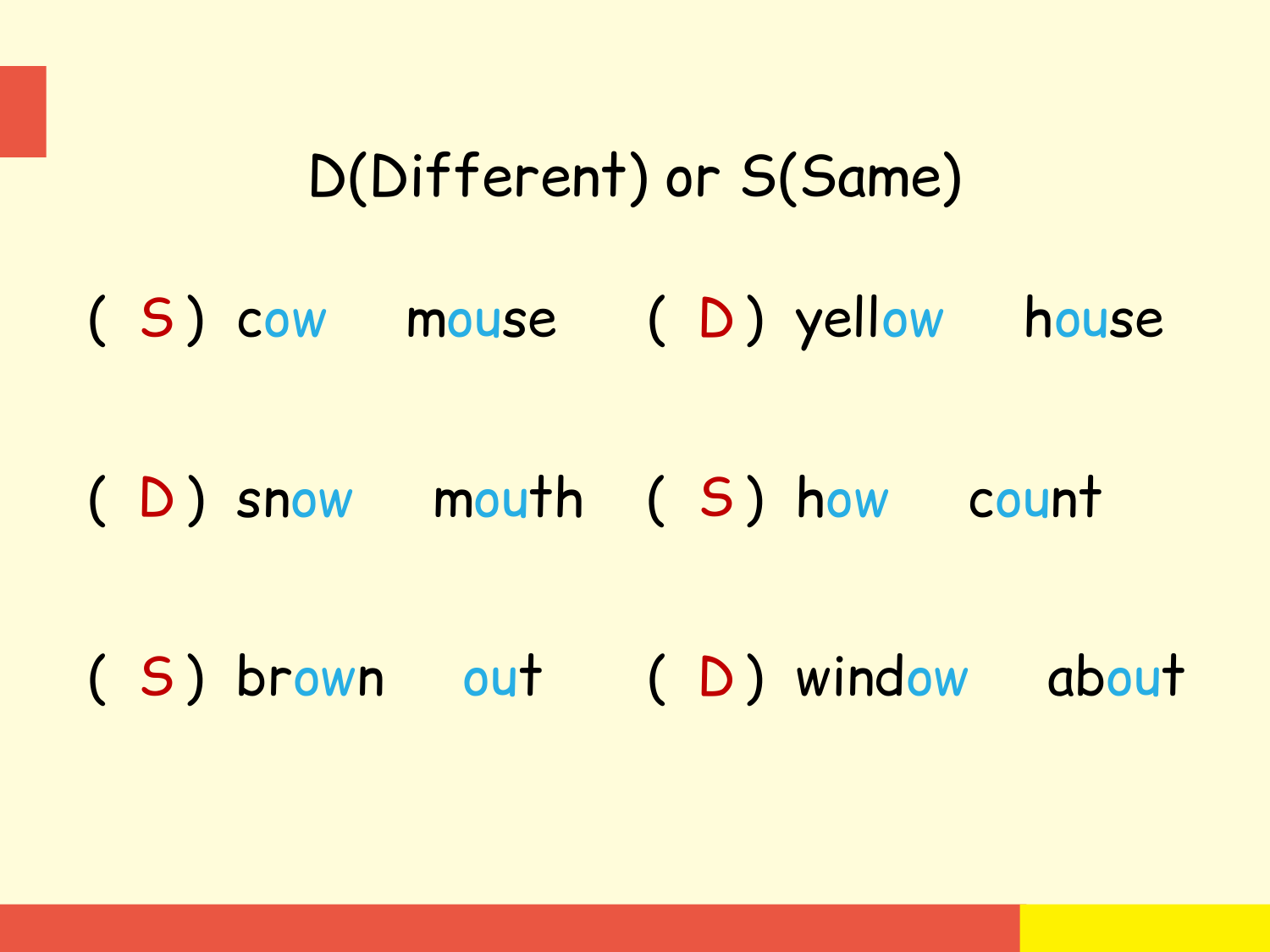

D(Different) or S(Same)
(　)  cow　mouse
S
(　)  yellow　house
D
S
D
(　)  how　count
(　)  snow　mouth
(　)  brown　out
S
(　)  window　about
D